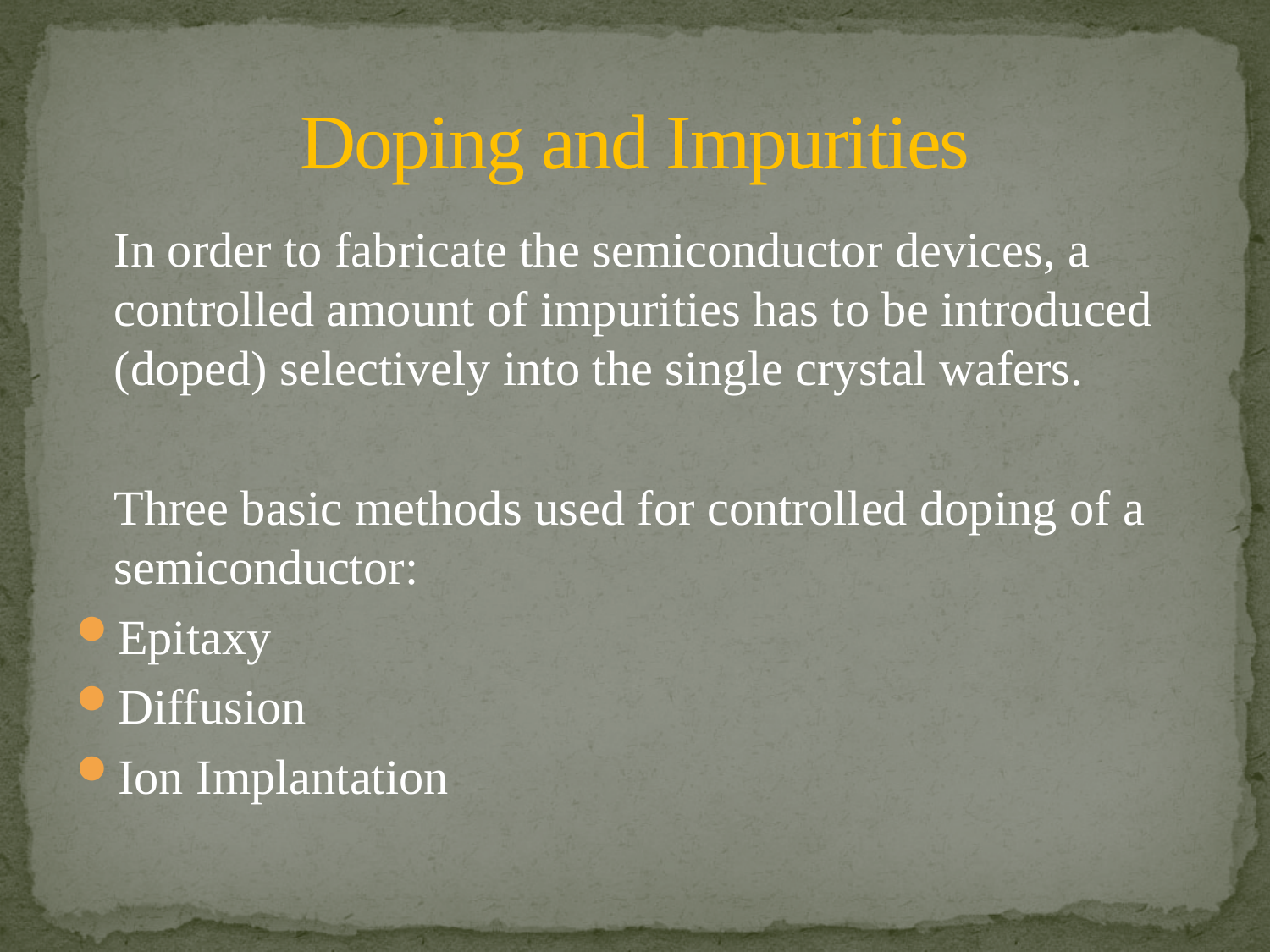

# Doping and Impurities
	In order to fabricate the semiconductor devices, a controlled amount of impurities has to be introduced (doped) selectively into the single crystal wafers.

	Three basic methods used for controlled doping of a semiconductor:
Epitaxy
Diffusion
Ion Implantation